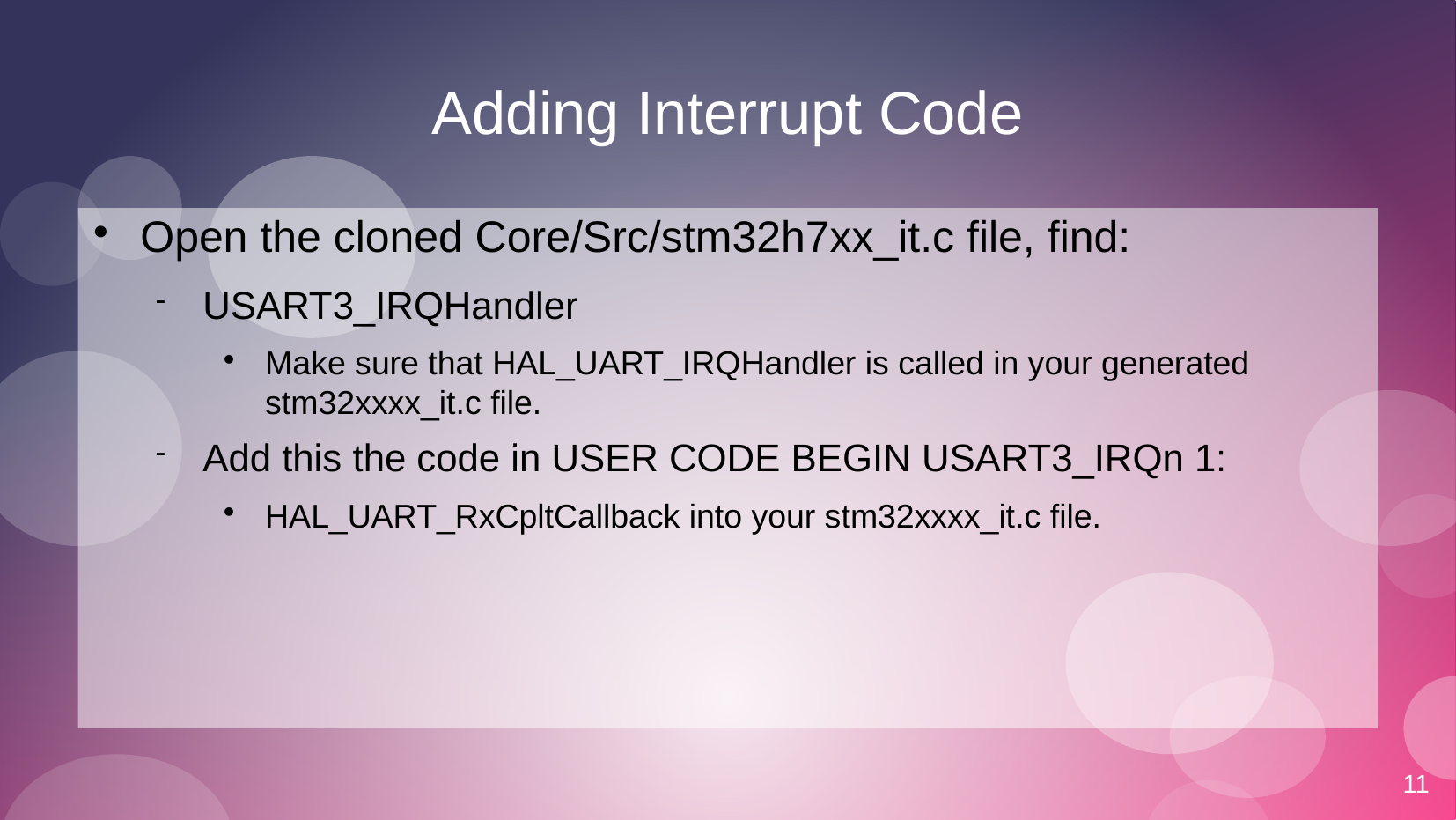

11
# Adding Interrupt Code
Open the cloned Core/Src/stm32h7xx_it.c file, find:
USART3_IRQHandler
Make sure that HAL_UART_IRQHandler is called in your generated stm32xxxx_it.c file.
Add this the code in USER CODE BEGIN USART3_IRQn 1:
HAL_UART_RxCpltCallback into your stm32xxxx_it.c file.